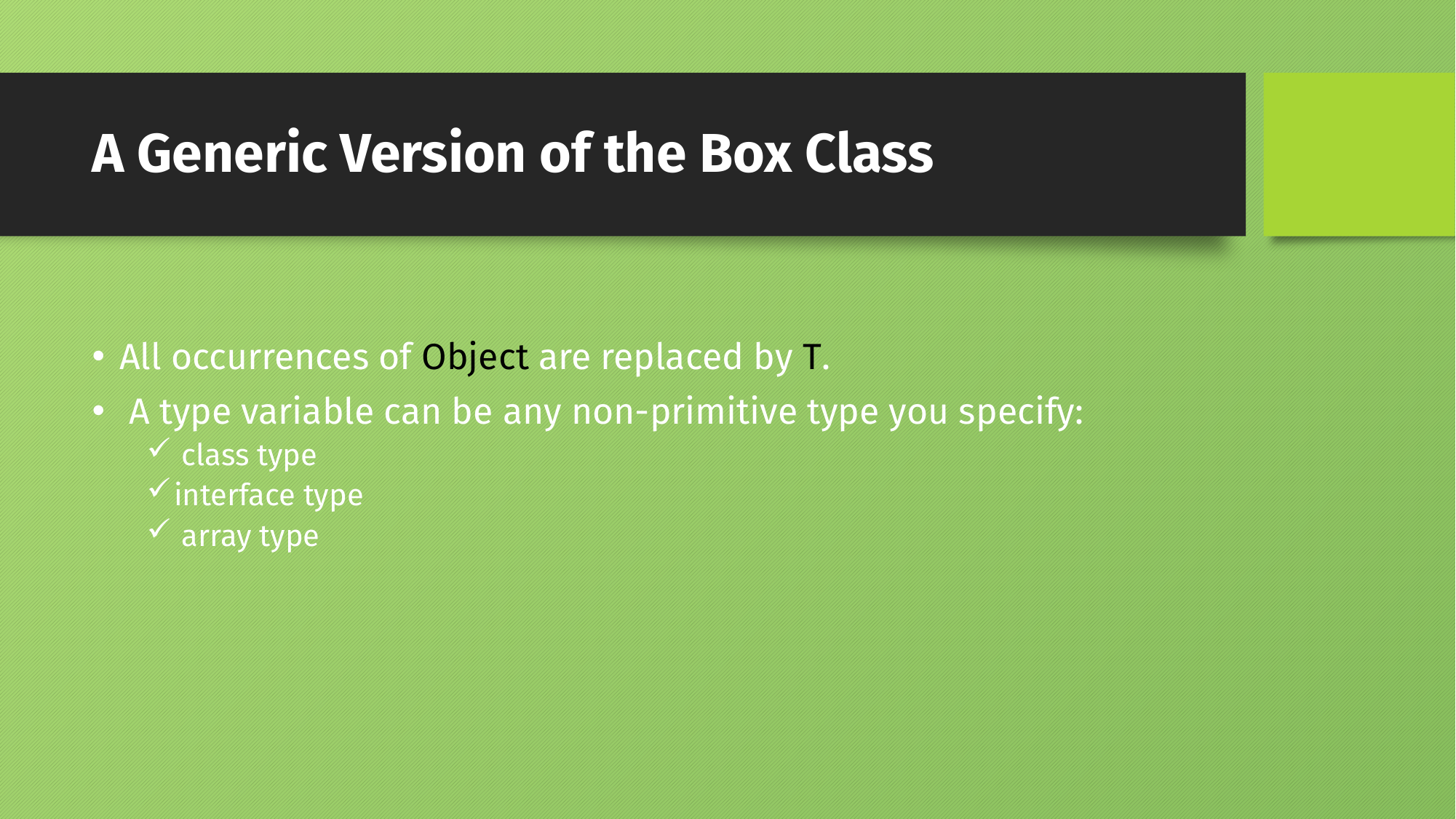

# A Generic Version of the Box Class
All occurrences of Object are replaced by T.
 A type variable can be any non-primitive type you specify:
 class type
interface type
 array type